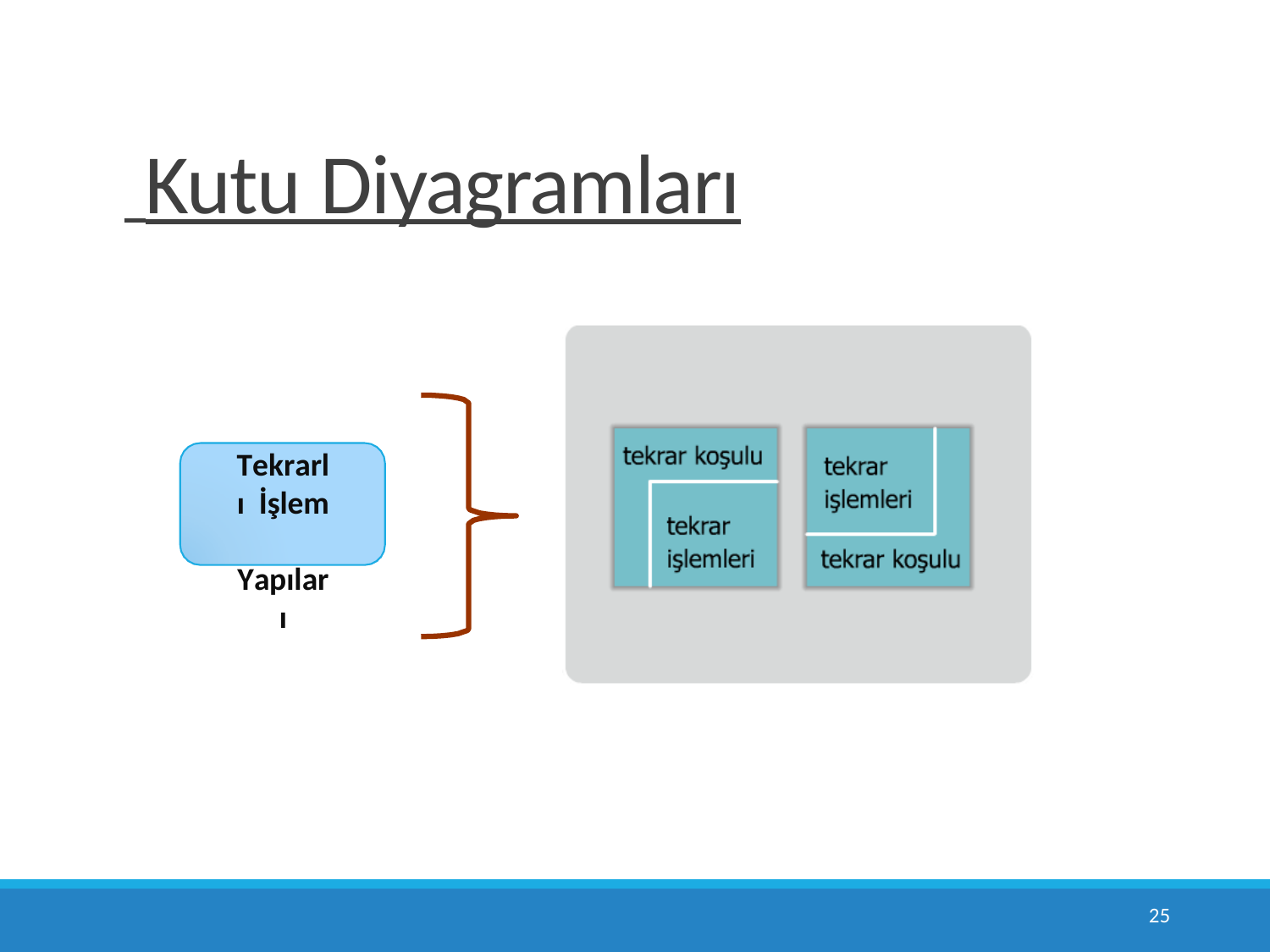

# Kutu Diyagramları

Tekrarlı  İşlem  Yapıları

25